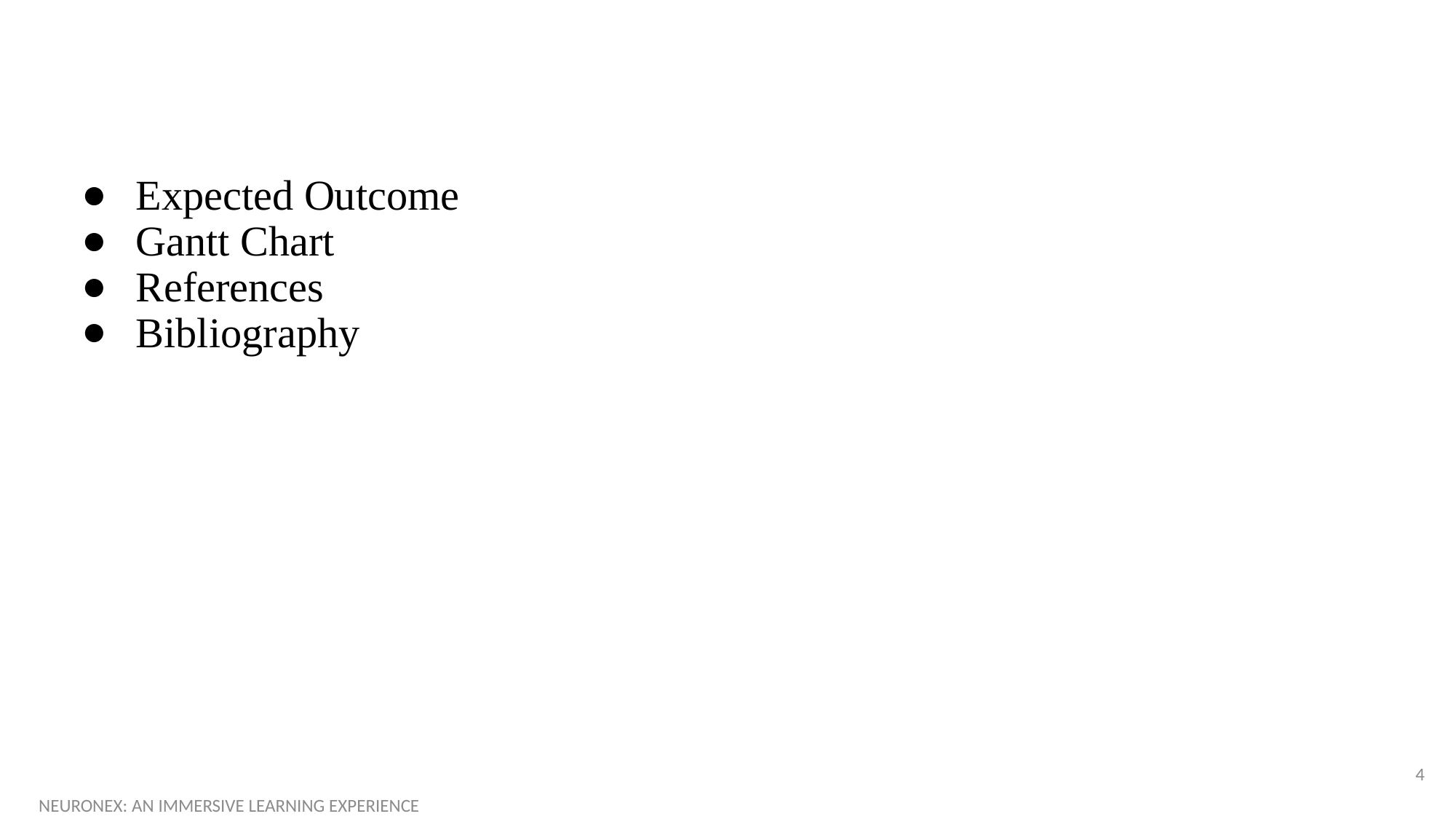

Expected Outcome
Gantt Chart
References
Bibliography

4
NEURONEX: AN IMMERSIVE LEARNING EXPERIENCE